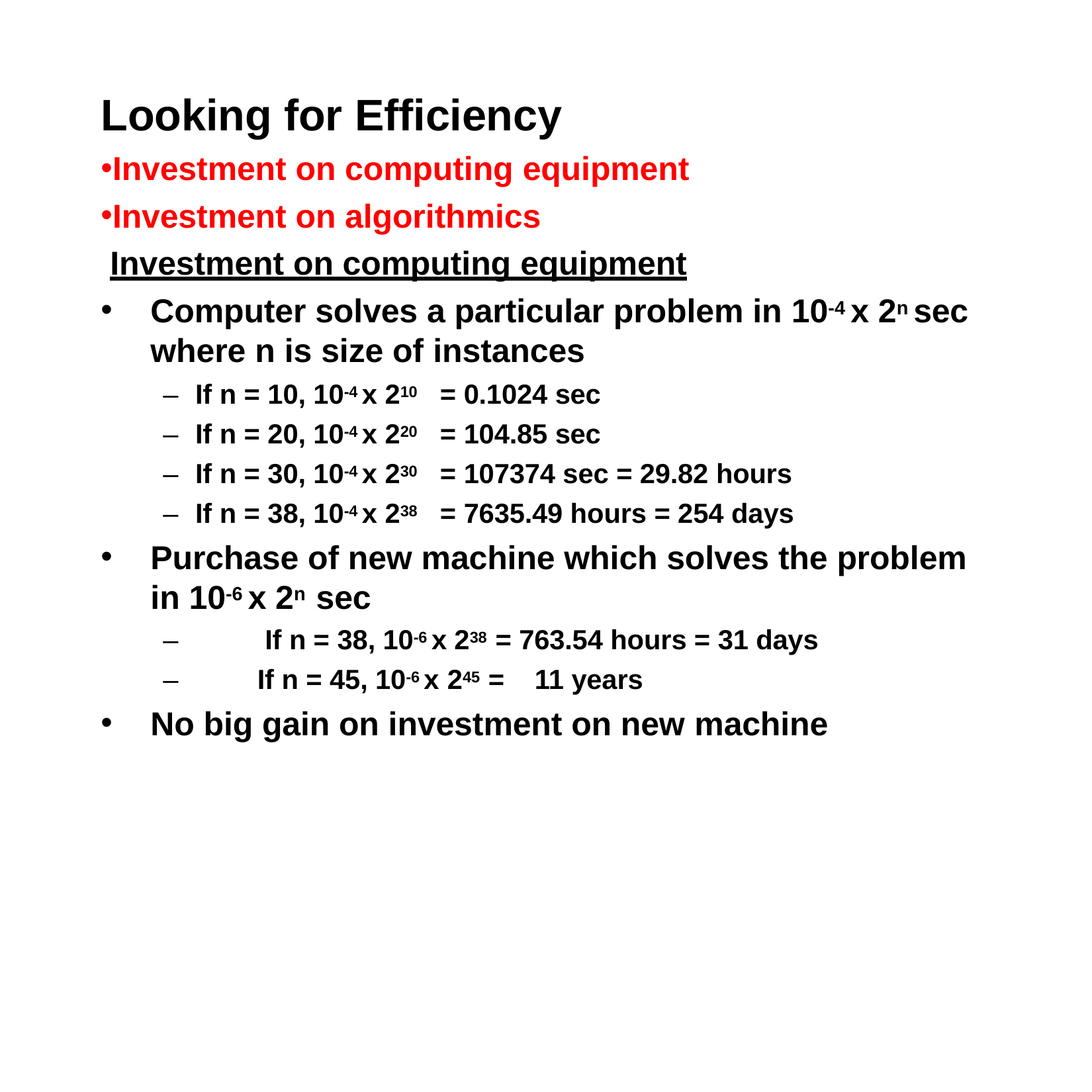

# Looking for Efficiency
Investment on computing equipment
Investment on algorithmics  Investment on computing equipment
Computer solves a particular problem in 10-4 x 2n sec  where n is size of instances
–	If n = 10, 10-4 x 210
–	If n = 20, 10-4 x 220
–	If n = 30, 10-4 x 230
–	If n = 38, 10-4 x 238
= 0.1024 sec
= 104.85 sec
= 107374 sec = 29.82 hours
= 7635.49 hours = 254 days
Purchase of new machine which solves the problem  in 10-6 x 2n sec
–	If n = 38, 10-6 x 238  = 763.54 hours = 31 days
–	If n = 45, 10-6 x 245  =	11 years
No big gain on investment on new machine